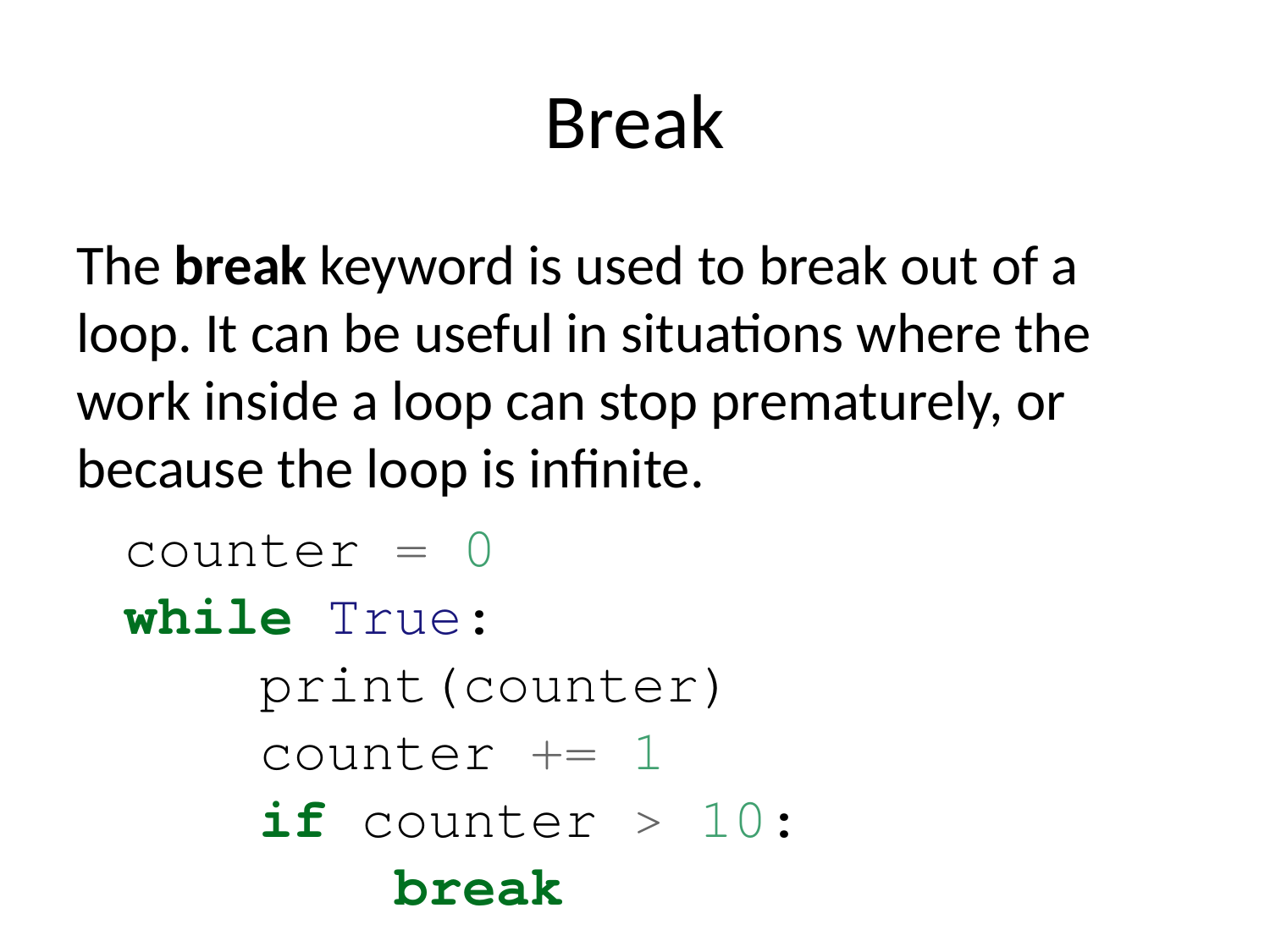

# Break
The break keyword is used to break out of a loop. It can be useful in situations where the work inside a loop can stop prematurely, or because the loop is infinite.
counter = 0
while True:
    print(counter)
    counter += 1
    if counter > 10:
        break